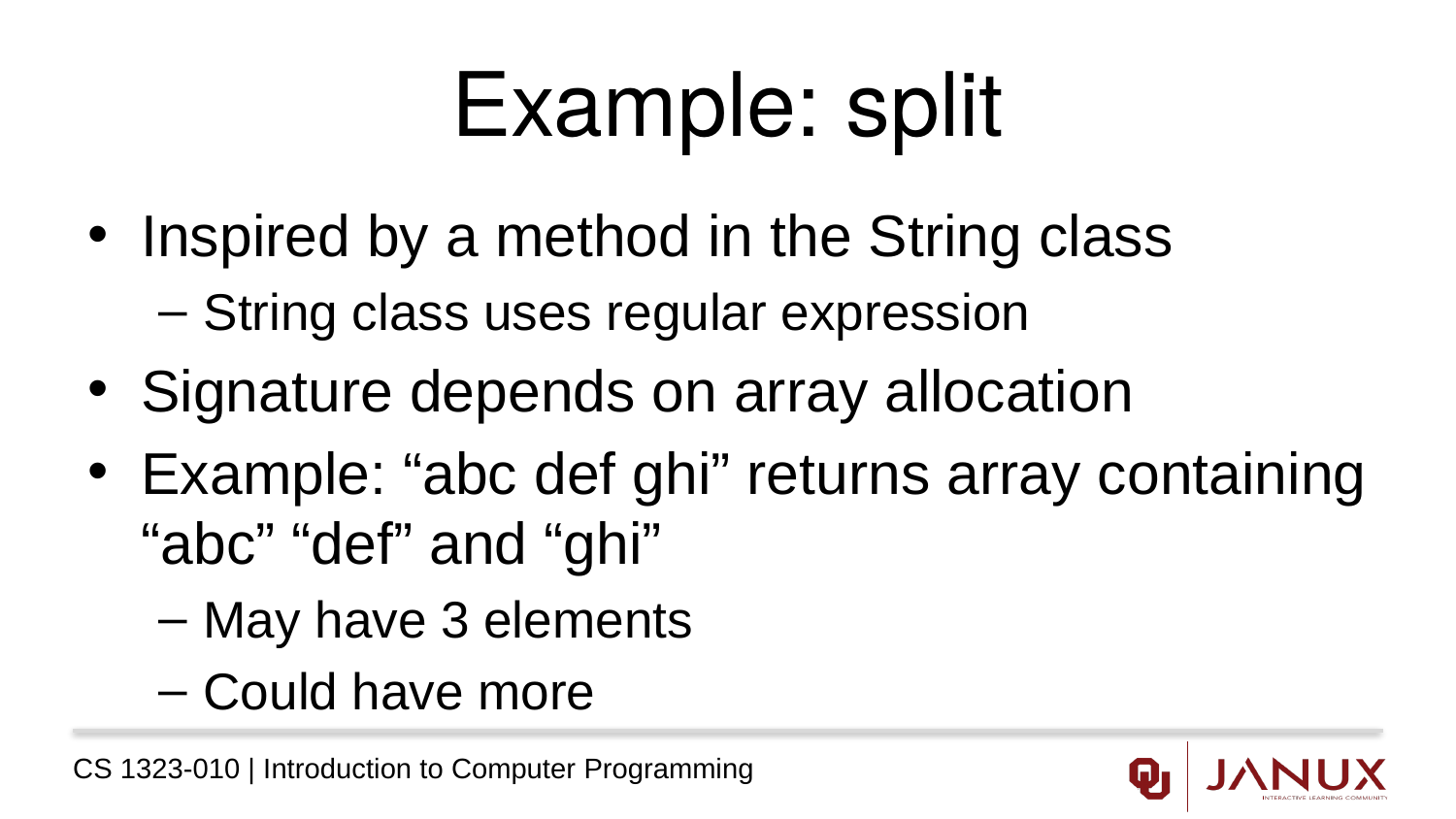

# Example: split
Inspired by a method in the String class
String class uses regular expression
Signature depends on array allocation
Example: “abc def ghi” returns array containing “abc” “def” and “ghi”
May have 3 elements
Could have more